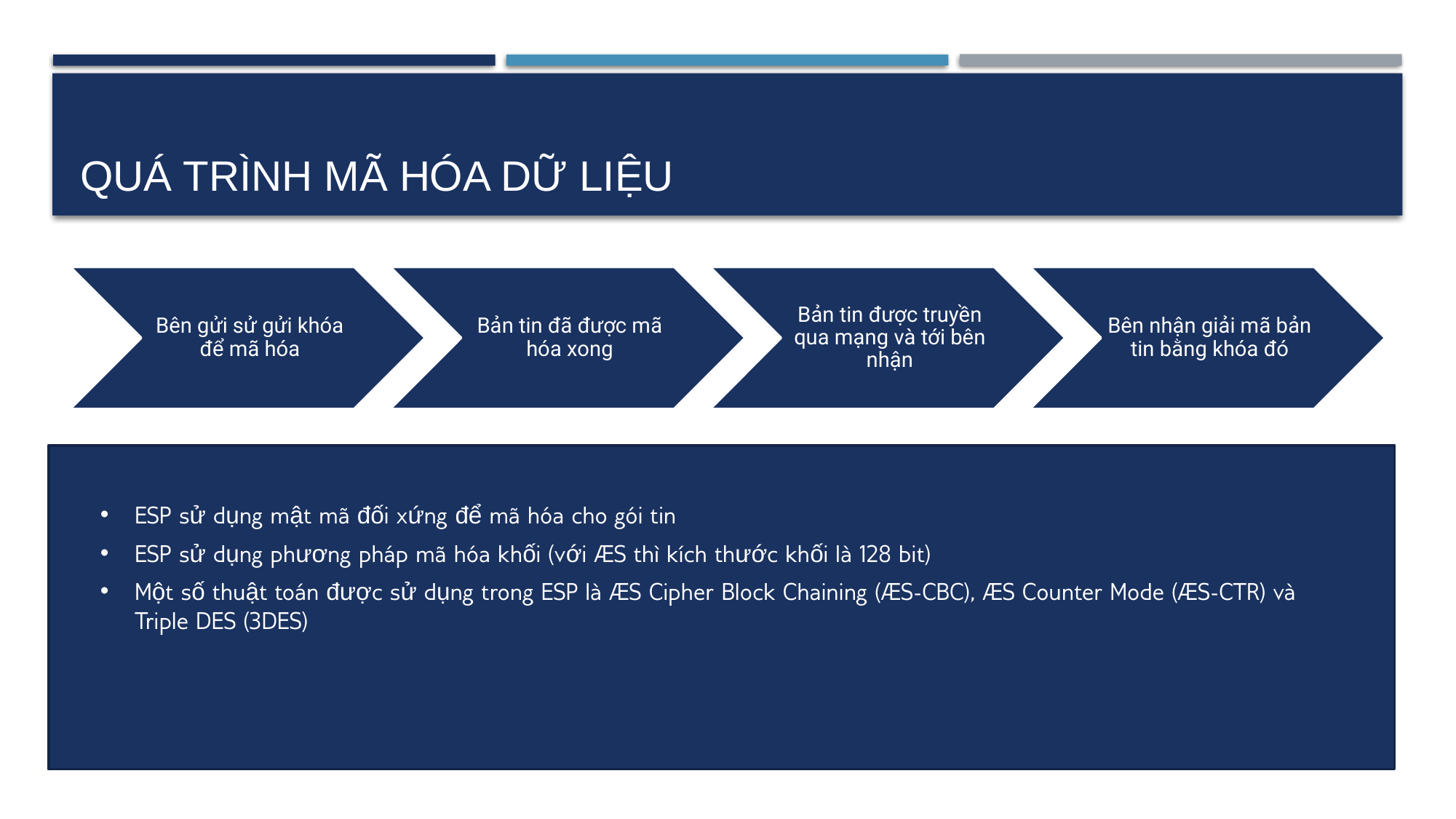

# Quá Trình MÃ hóa dữ liệu
Bên gửi sử gửi khóa để mã hóa
Bản tin đã được mã hóa xong
Bản tin được truyền qua mạng và tới bên nhận
Bên nhận giải mã bản tin bằng khóa đó

ESP sử dụng mật mã đối xứng để mã hóa cho gói tin
ESP sử dụng phương pháp mã hóa khối (với AES thì kích thước khối là 128 bit)
Một số thuật toán được sử dụng trong ESP là AES Cipher Block Chaining (AES-CBC), AES Counter Mode (AES-CTR) và Triple DES (3DES)